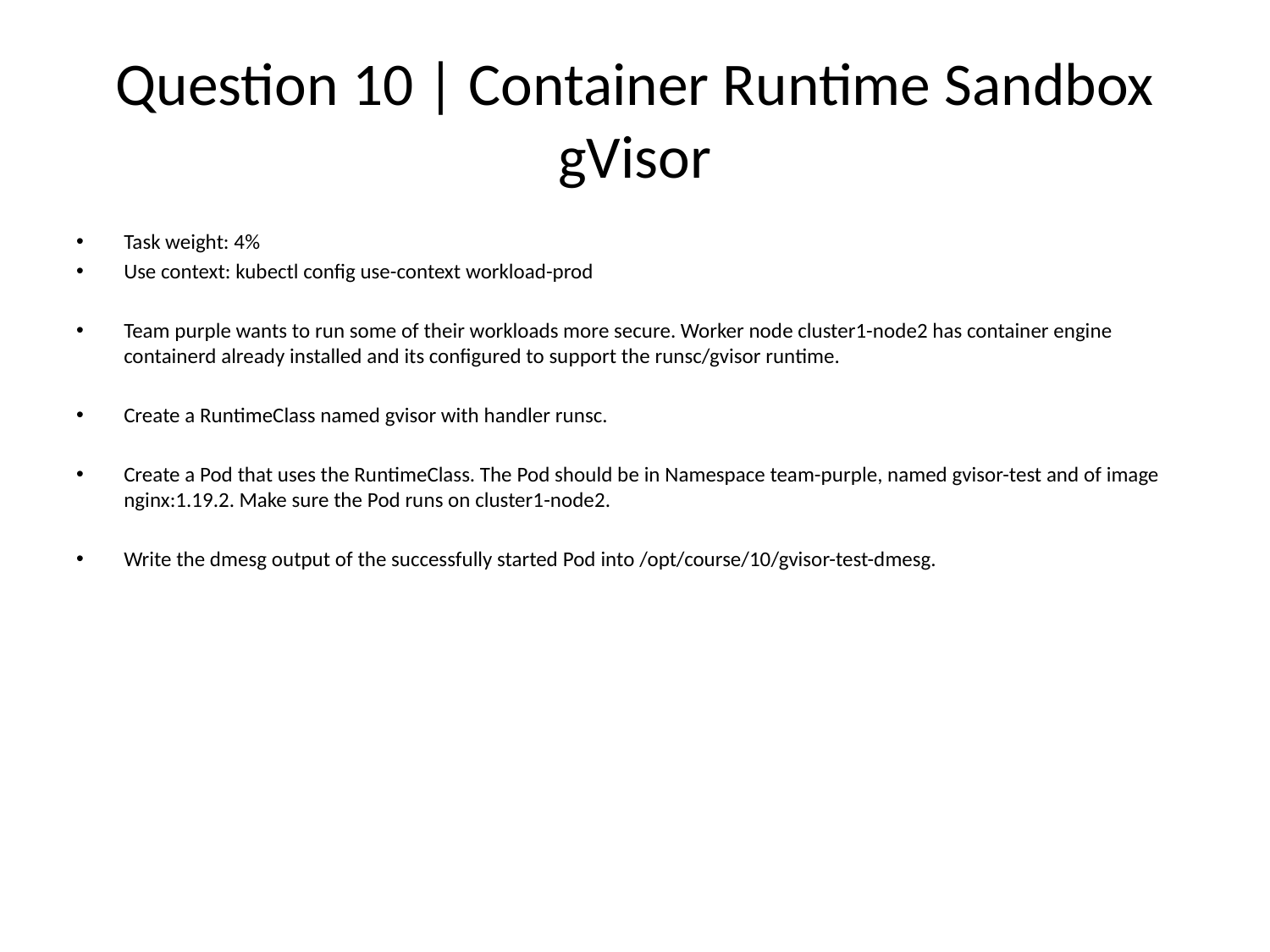

# Question 10 | Container Runtime Sandbox gVisor
Task weight: 4%
Use context: kubectl config use-context workload-prod

Team purple wants to run some of their workloads more secure. Worker node cluster1-node2 has container engine containerd already installed and its configured to support the runsc/gvisor runtime.

Create a RuntimeClass named gvisor with handler runsc.

Create a Pod that uses the RuntimeClass. The Pod should be in Namespace team-purple, named gvisor-test and of image nginx:1.19.2. Make sure the Pod runs on cluster1-node2.

Write the dmesg output of the successfully started Pod into /opt/course/10/gvisor-test-dmesg.